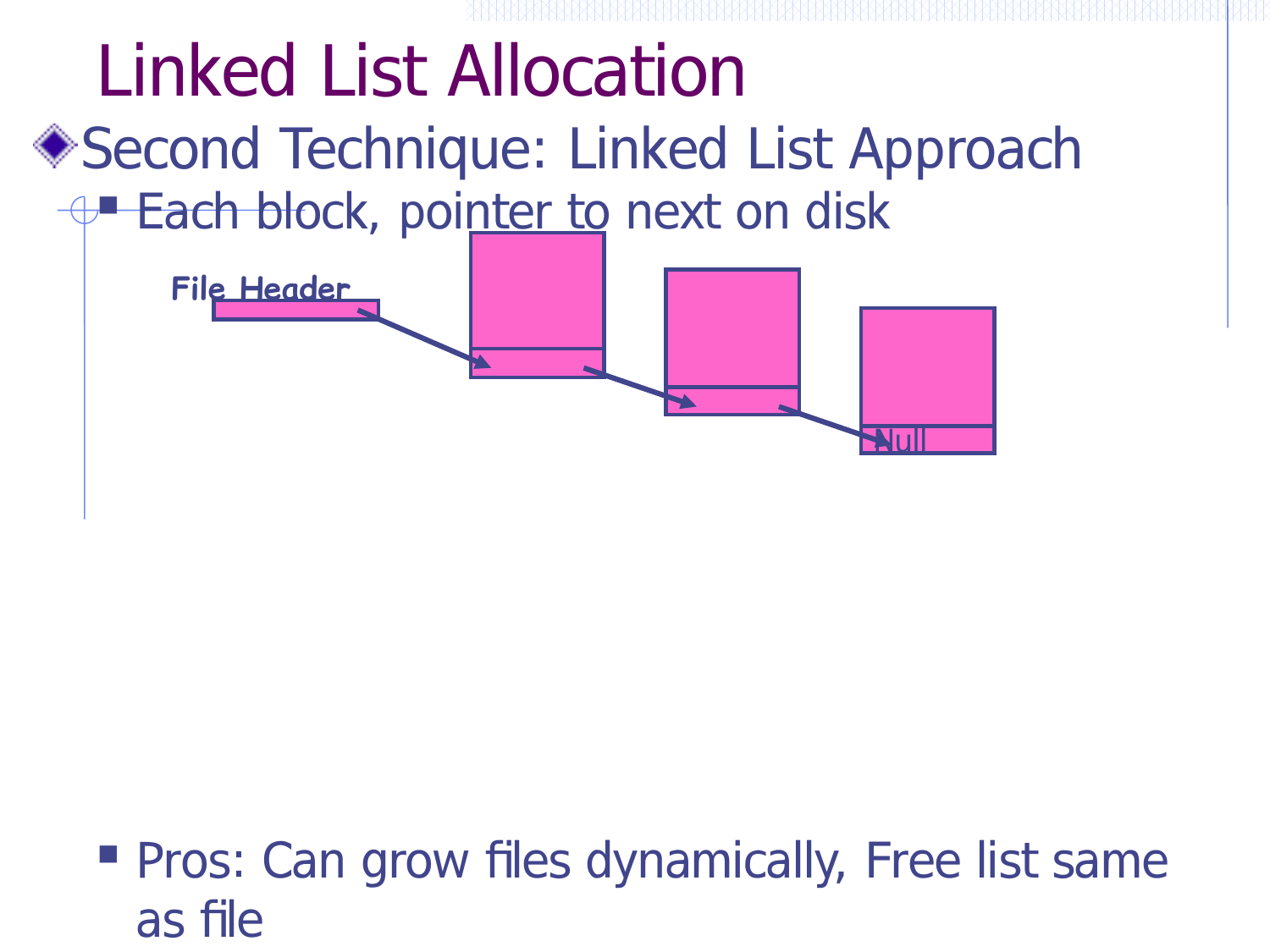

# Linked List Allocation
Second Technique: Linked List Approach
Each block, pointer to next on disk

Pros: Can grow files dynamically, Free list same as file
Cons:	Bad Sequential Access (seek between each block), 	Unreliable (lose block, lose rest of file)
Serious Con: Bad random access!!!!
Technique originally from Alto (First PC, built at Xerox)
No attempt to allocate contiguous blocks

File Header

Null